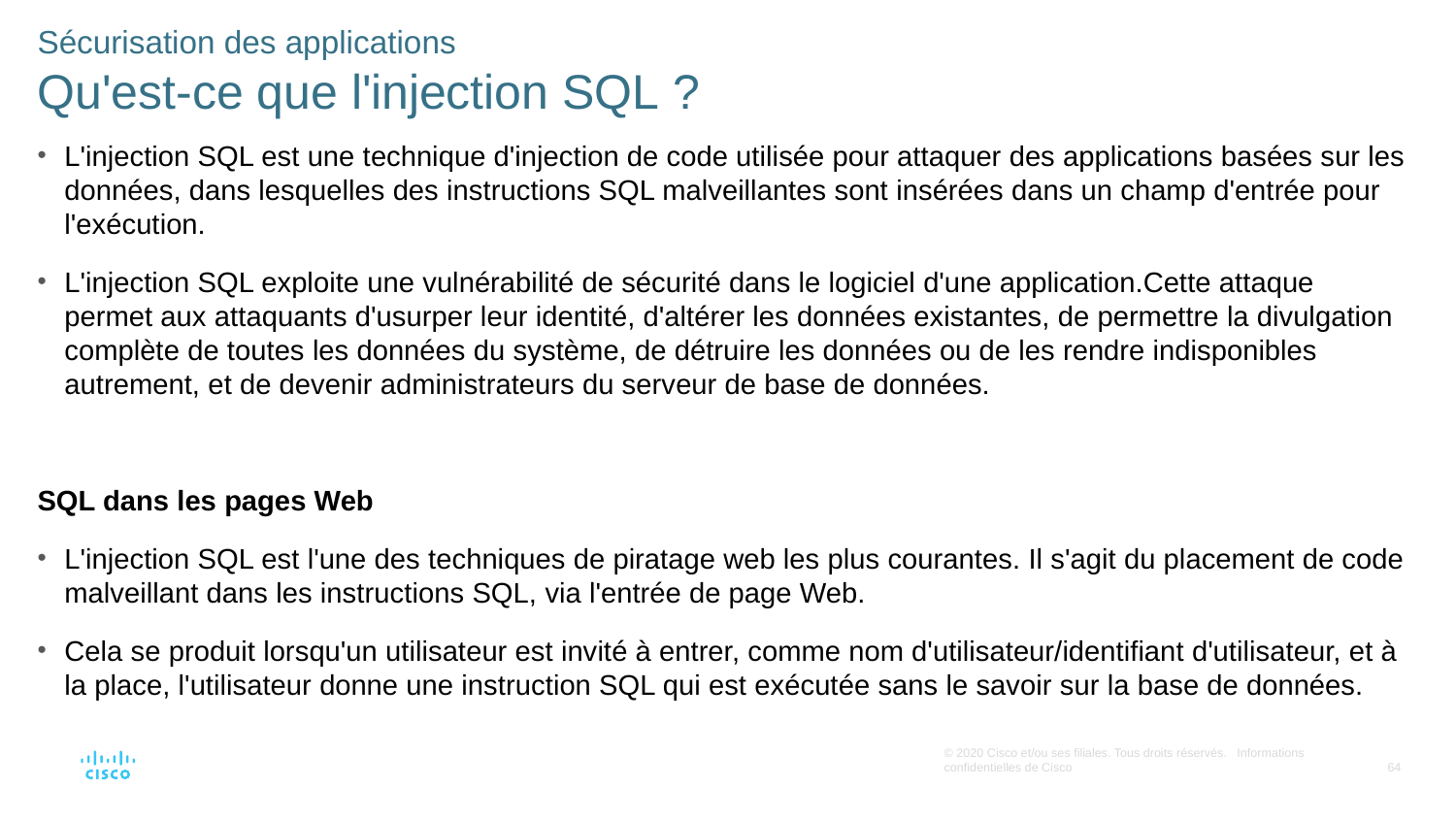

Sécurisation des applications
Qu'est-ce que l'injection SQL ?
L'injection SQL est une technique d'injection de code utilisée pour attaquer des applications basées sur les données, dans lesquelles des instructions SQL malveillantes sont insérées dans un champ d'entrée pour l'exécution.
L'injection SQL exploite une vulnérabilité de sécurité dans le logiciel d'une application.Cette attaque permet aux attaquants d'usurper leur identité, d'altérer les données existantes, de permettre la divulgation complète de toutes les données du système, de détruire les données ou de les rendre indisponibles autrement, et de devenir administrateurs du serveur de base de données.

SQL dans les pages Web
L'injection SQL est l'une des techniques de piratage web les plus courantes. Il s'agit du placement de code malveillant dans les instructions SQL, via l'entrée de page Web.
Cela se produit lorsqu'un utilisateur est invité à entrer, comme nom d'utilisateur/identifiant d'utilisateur, et à la place, l'utilisateur donne une instruction SQL qui est exécutée sans le savoir sur la base de données.